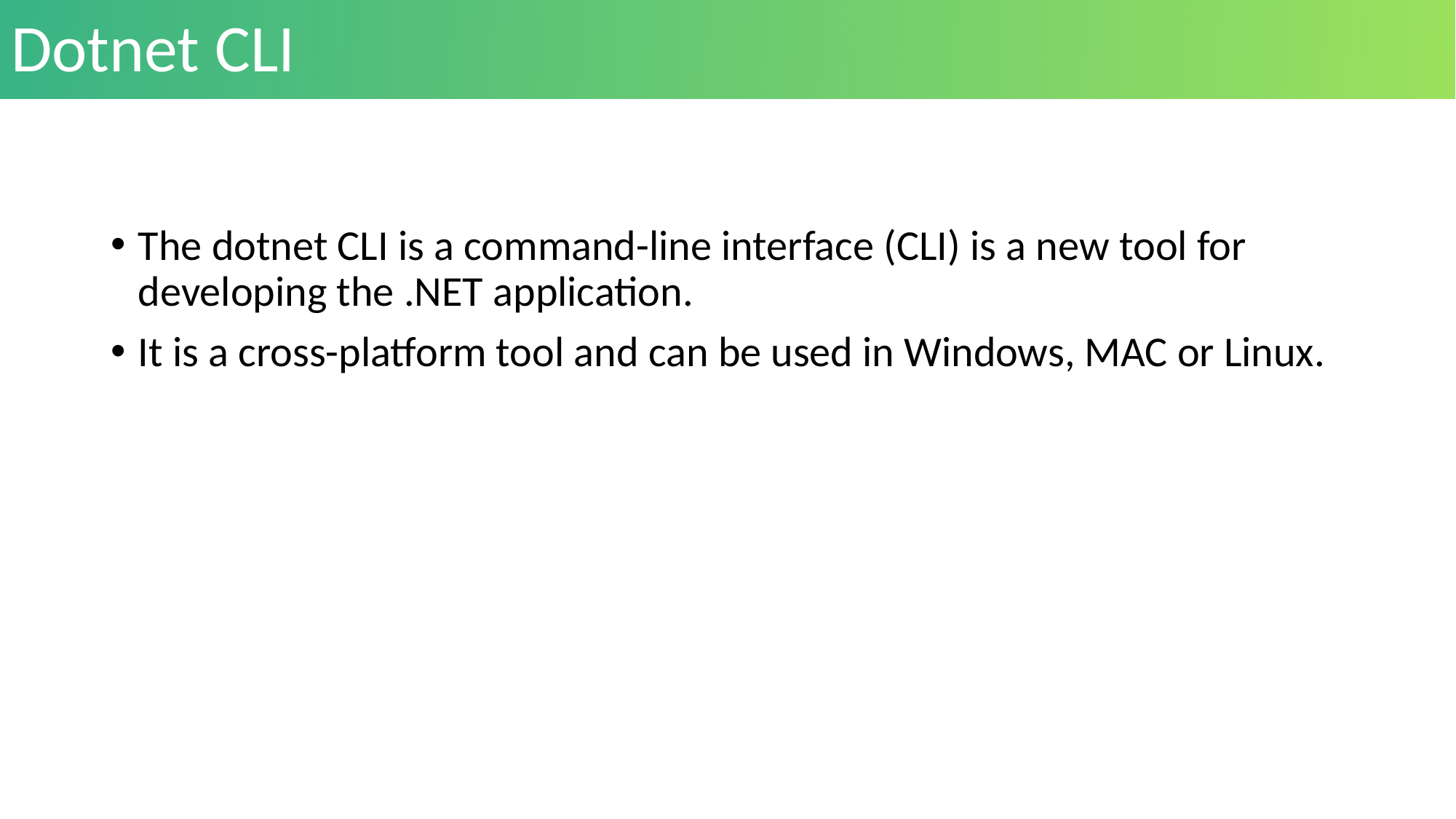

Dotnet CLI
The dotnet CLI is a command-line interface (CLI) is a new tool for developing the .NET application.
It is a cross-platform tool and can be used in Windows, MAC or Linux.